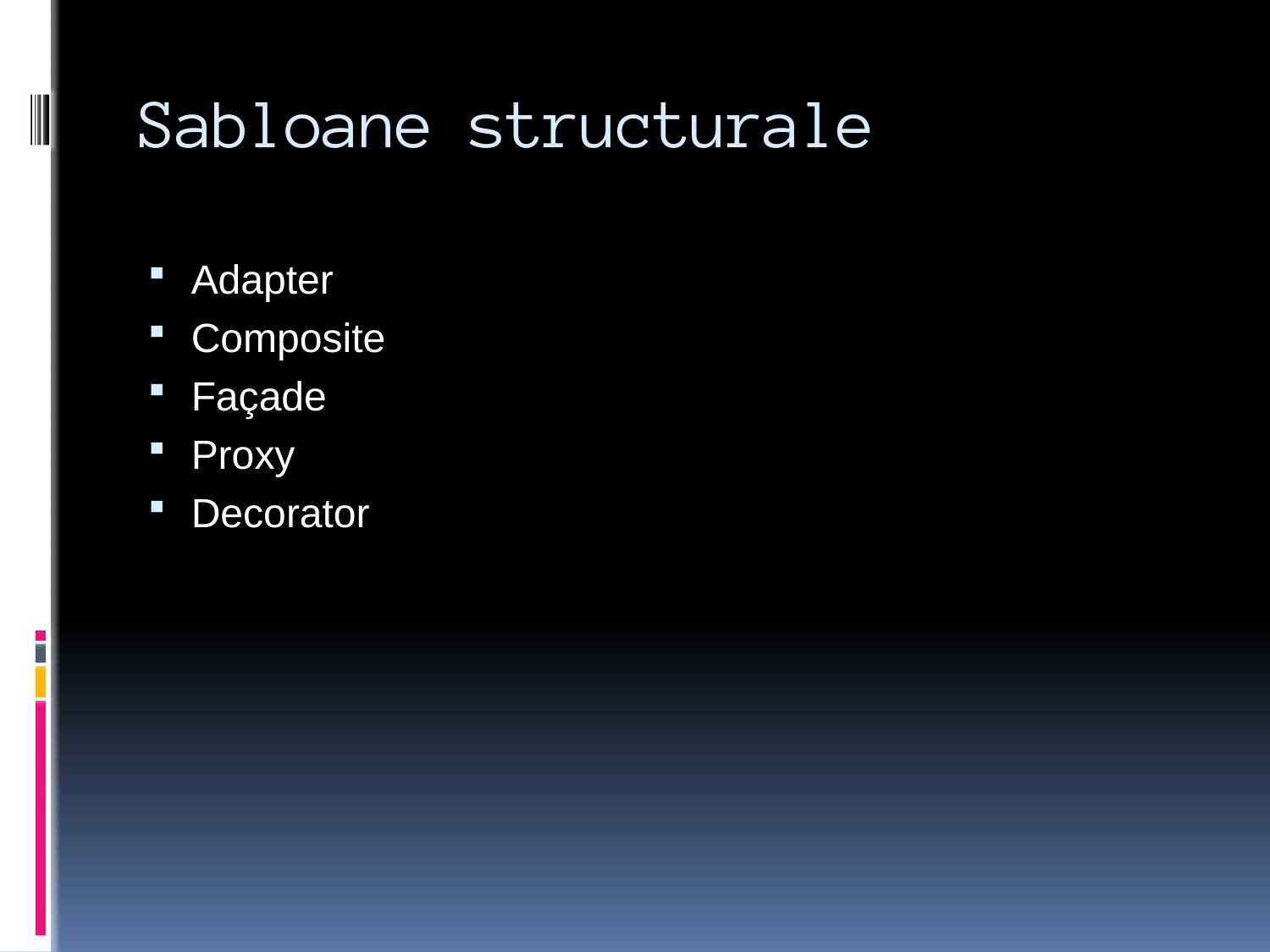

# Sabloane structurale
Adapter
Composite
Façade
Proxy
Decorator